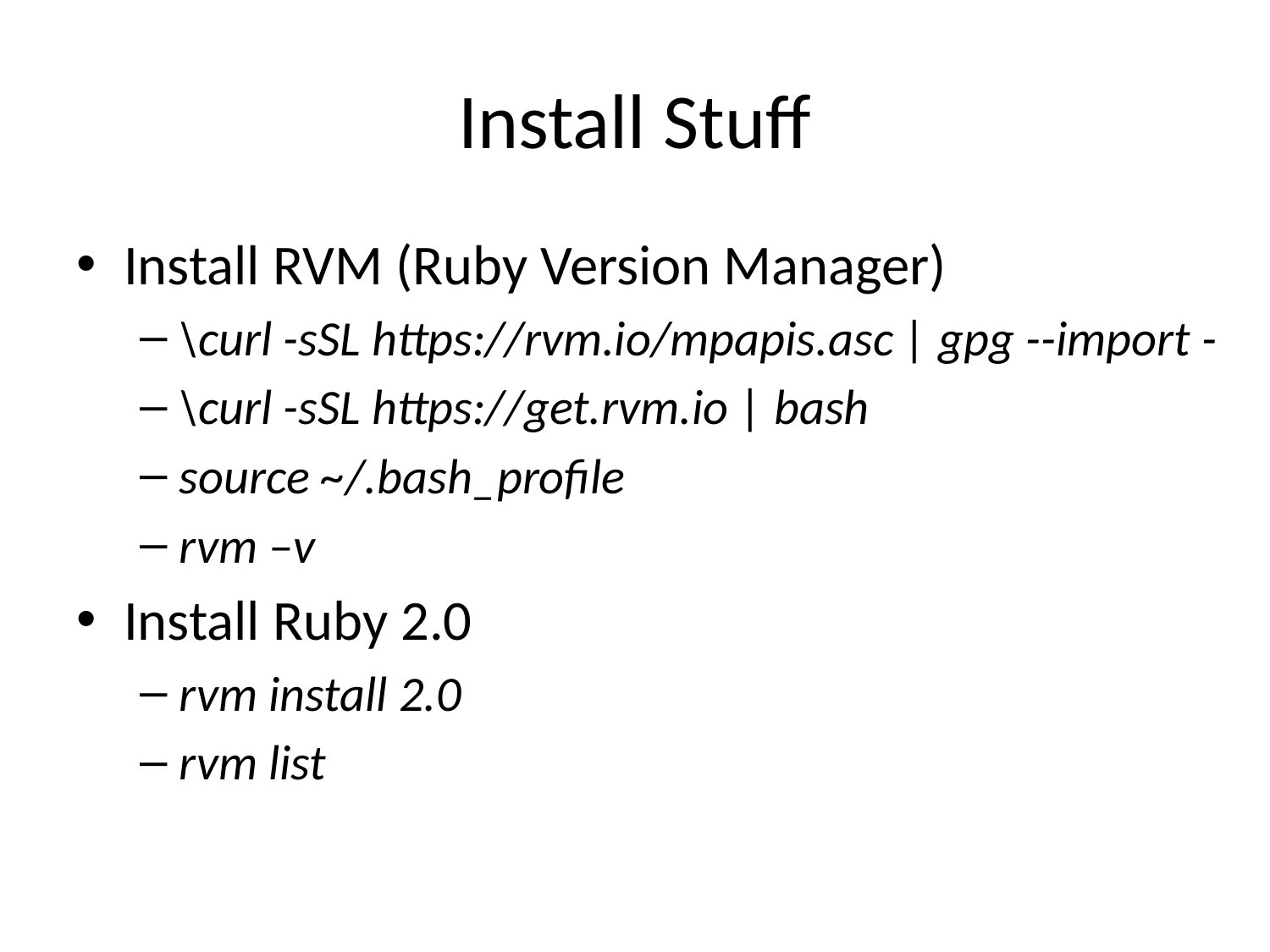

# Install Stuff
Install RVM (Ruby Version Manager)
\curl -sSL https://rvm.io/mpapis.asc | gpg --import -
\curl -sSL https://get.rvm.io | bash
source ~/.bash_profile
rvm –v
Install Ruby 2.0
rvm install 2.0
rvm list